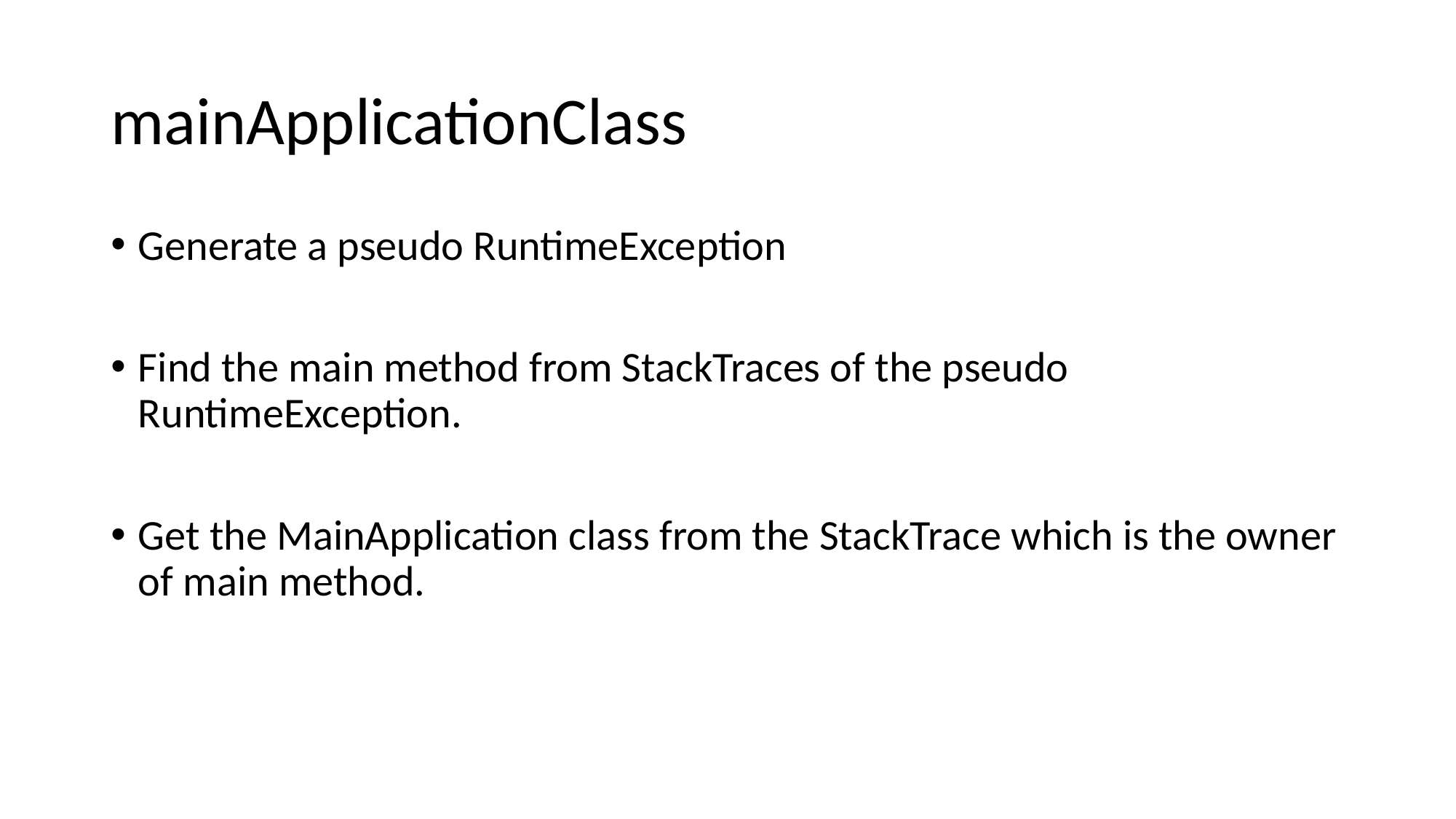

# mainApplicationClass
Generate a pseudo RuntimeException

Find the main method from StackTraces of the pseudo RuntimeException.

Get the MainApplication class from the StackTrace which is the owner of main method.